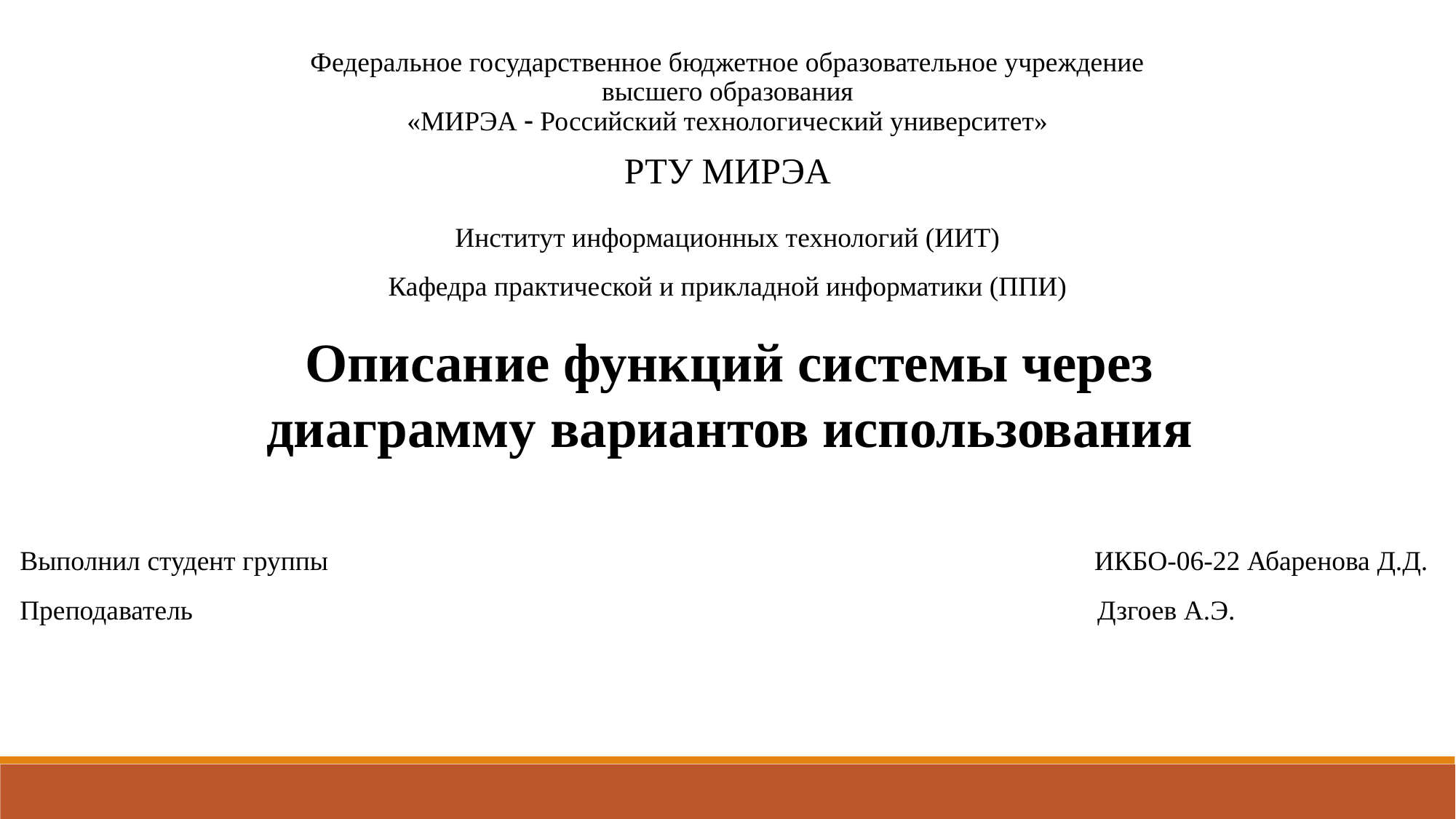

Федеральное государственное бюджетное образовательное учреждение
высшего образования
«МИРЭА − Российский технологический университет»
 РТУ МИРЭА
Институт информационных технологий (ИИТ)
Кафедра практической и прикладной информатики (ППИ)
Описание функций системы через диаграмму вариантов использования
Выполнил студент группы                                                                                                               ИКБО-06-22 Абаренова Д.Д.
Преподаватель                                                                                                                                   Дзгоев А.Э.